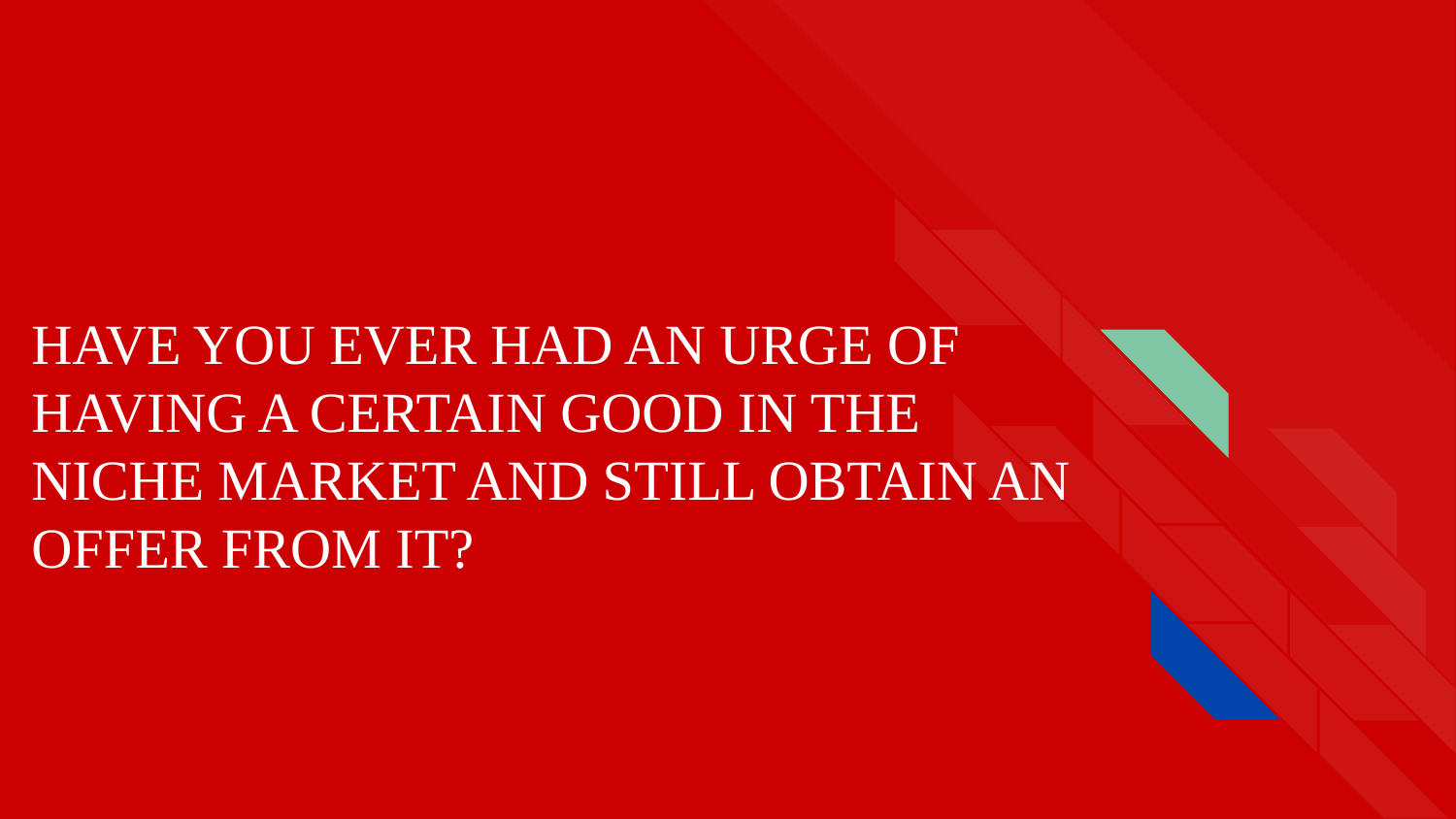

HAVE YOU EVER HAD AN URGE OF HAVING A CERTAIN GOOD IN THE NICHE MARKET AND STILL OBTAIN AN OFFER FROM IT?